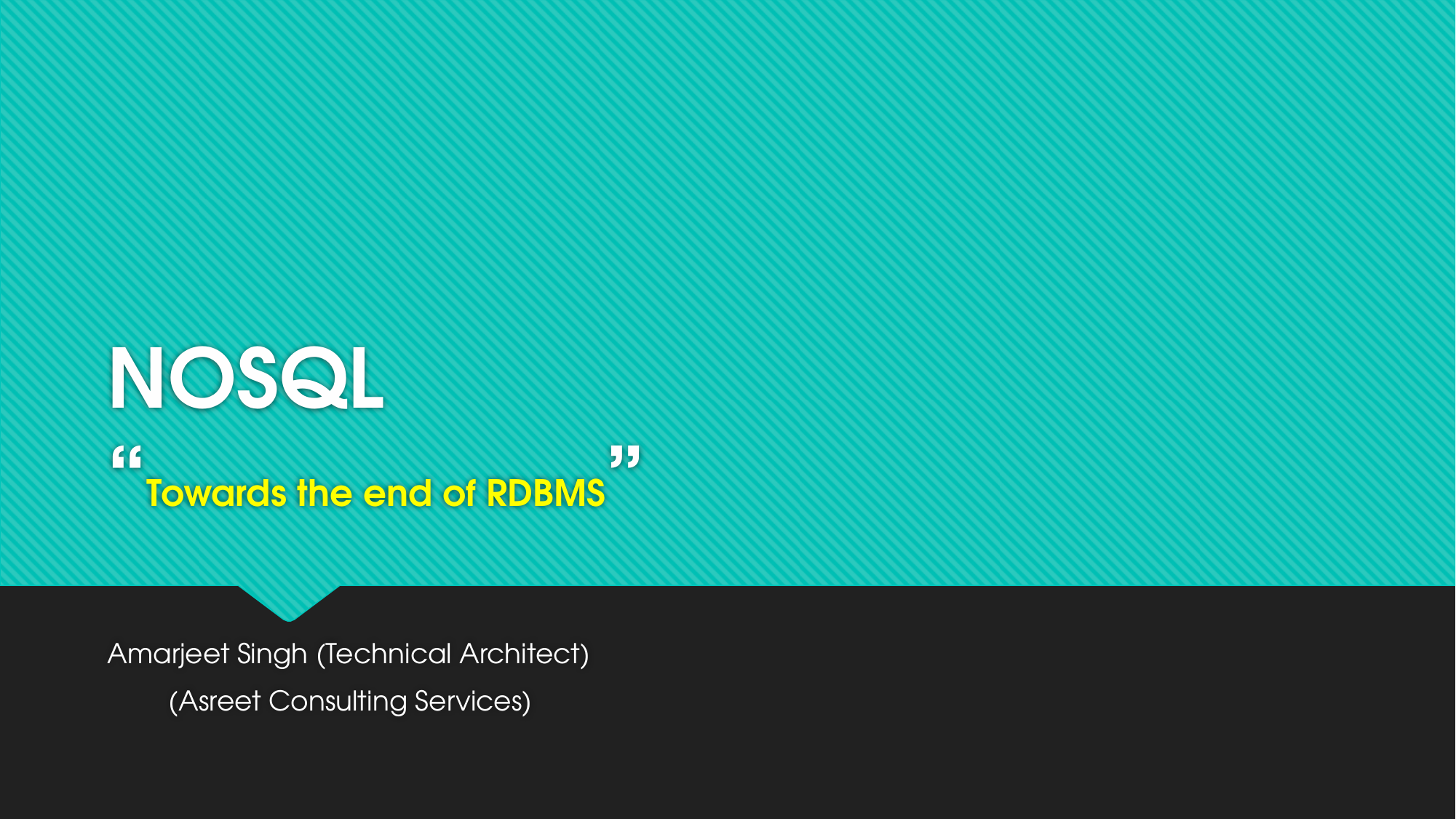

# NOSQL “Towards the end of RDBMS”
Amarjeet Singh (Technical Architect)
        (Asreet Consulting Services)